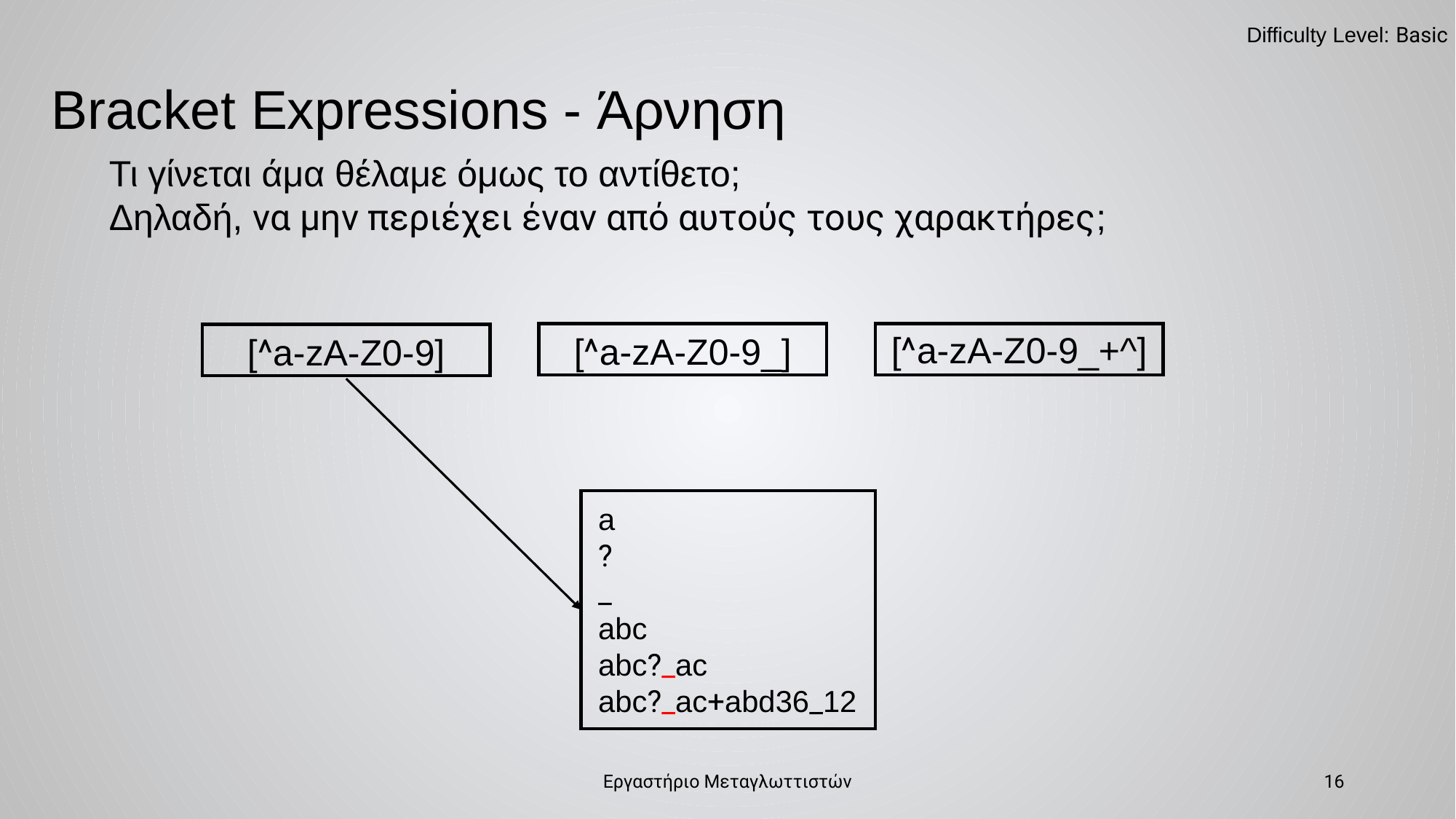

Difficulty Level: Basic
Bracket Expressions - Άρνηση
Τι γίνεται άμα θέλαμε όμως το αντίθετο;
Δηλαδή, να μην περιέχει έναν από αυτούς τους χαρακτήρες;
[^a-zA-Z0-9_+^]
[^a-zA-Z0-9_]

[^a-zA-Z0-9]

a
?
_
abc
abc?_ac
abc?_ac+abd36_12
Εργαστήριο Μεταγλωττιστών
16